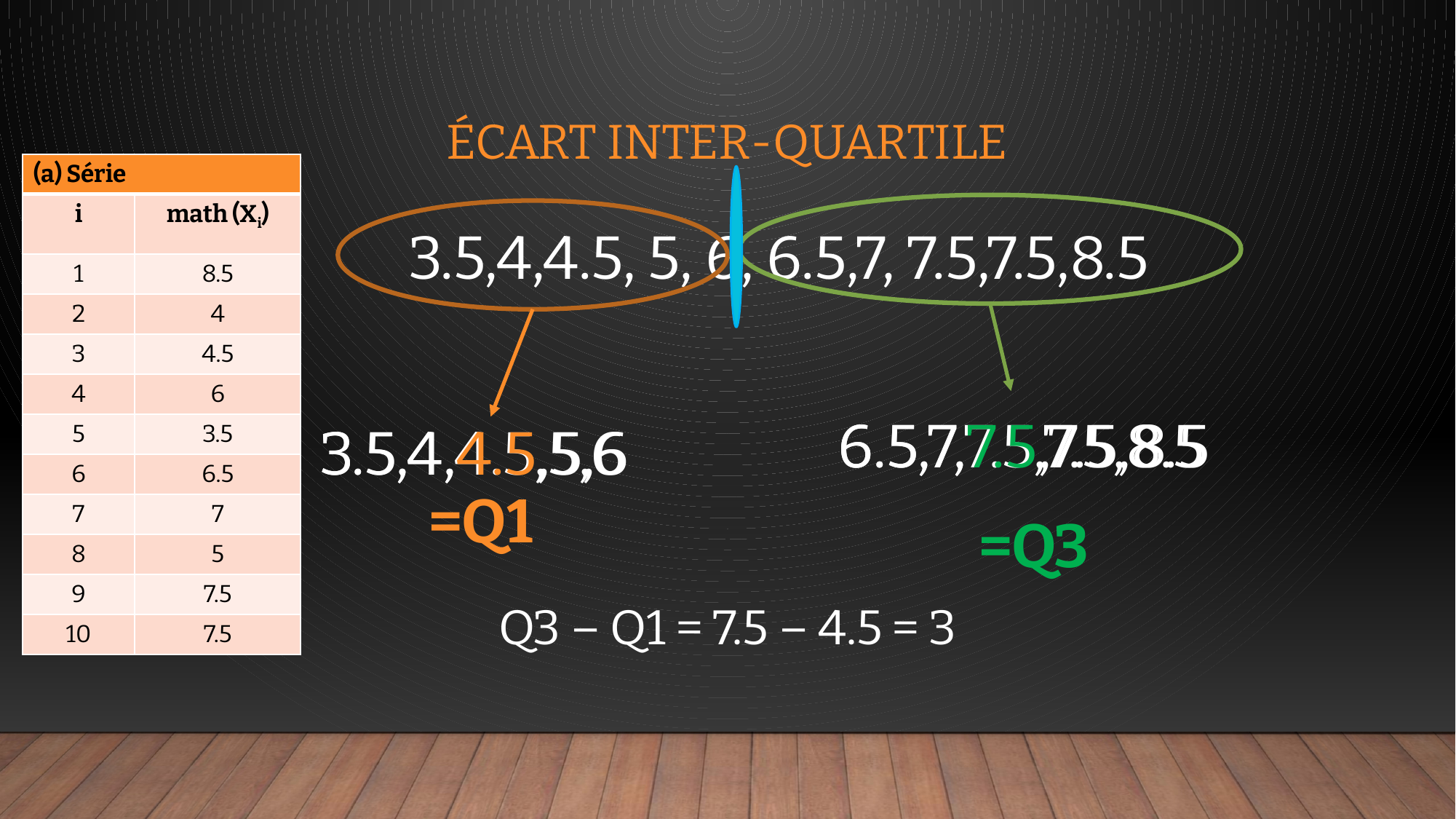

# Écart inter-quartile
| (a) Série |  |
| --- | --- |
| i | math (Xi) |
| 1 | 8.5 |
| 2 | 4 |
| 3 | 4.5 |
| 4 | 6 |
| 5 | 3.5 |
| 6 | 6.5 |
| 7 | 7 |
| 8 | 5 |
| 9 | 7.5 |
| 10 | 7.5 |

3.5,4,4.5, 5, 6, 6.5,7, 7.5,7.5,8.5

6.5,7,7.5,7.5,8.5
6.5,7,7.5,7.5,8.5
3.5,4,4.5,5,6
3.5,4,4.5,5,6
=Q1
=Q3
Q3 – Q1 = 7.5 – 4.5 = 3